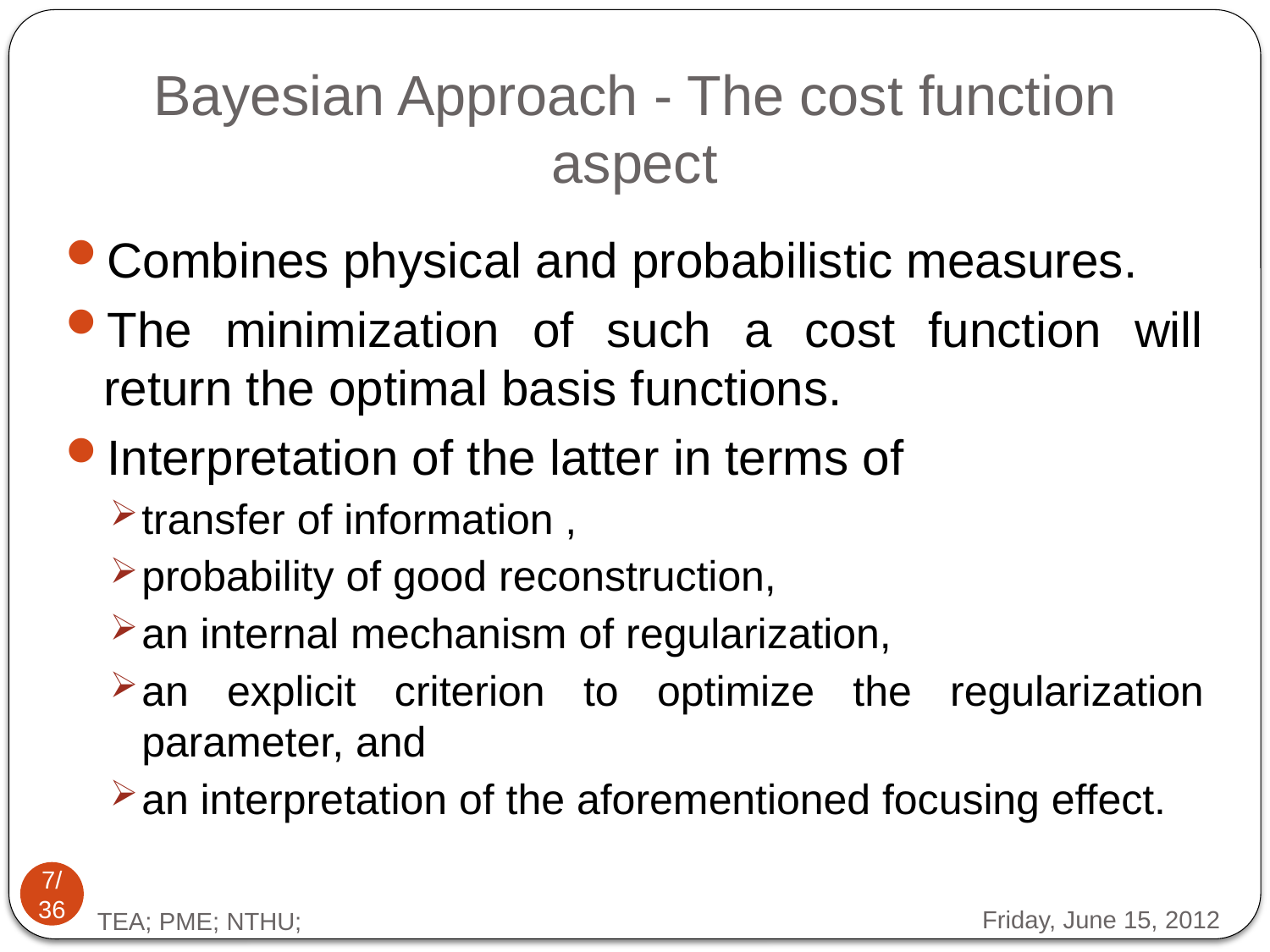

# Bayesian Approach - The cost function aspect
Combines physical and probabilistic measures.
The minimization of such a cost function will return the optimal basis functions.
Interpretation of the latter in terms of
transfer of information ,
probability of good reconstruction,
an internal mechanism of regularization,
an explicit criterion to optimize the regularization parameter, and
an interpretation of the aforementioned focusing effect.

7/36
Friday, June 15, 2012
TEA; PME; NTHU;